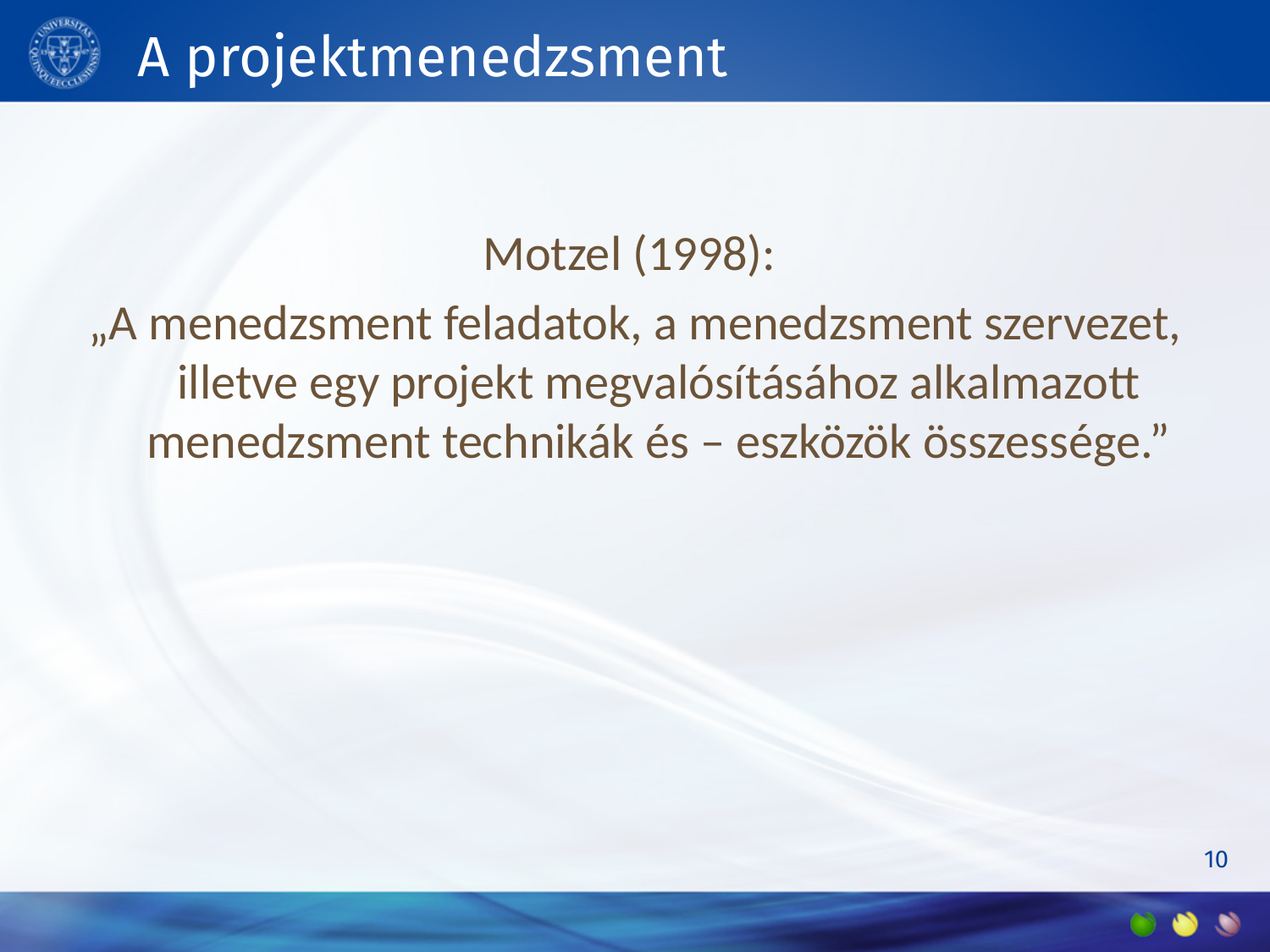

# A projektmenedzsment

Motzel (1998):
„A menedzsment feladatok, a menedzsment szervezet, illetve egy projekt megvalósításához alkalmazott menedzsment technikák és – eszközök összessége.”

10